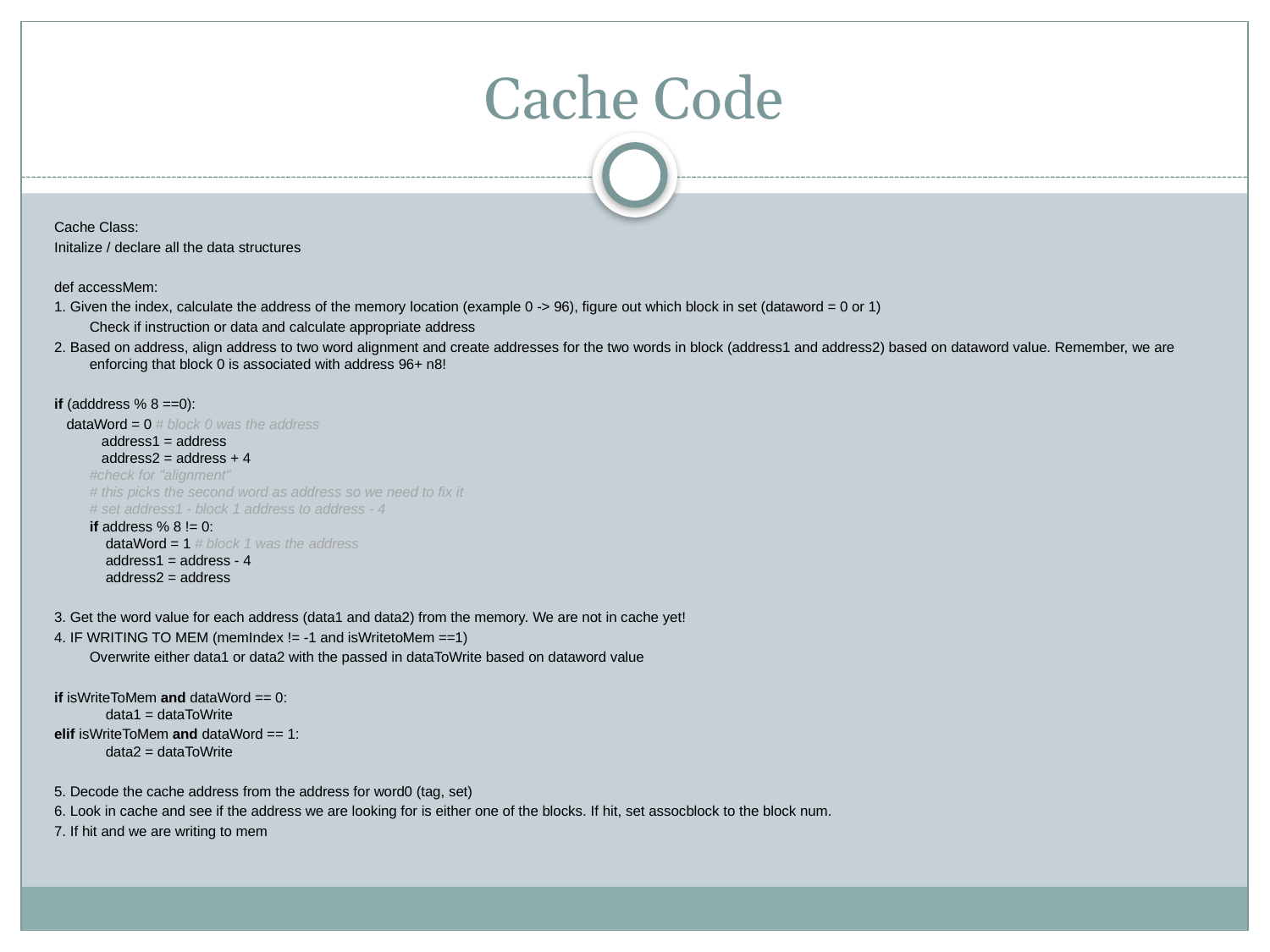

# Cache Code
Cache Class:
Initalize / declare all the data structures

def accessMem:
1. Given the index, calculate the address of the memory location (example 0 -> 96), figure out which block in set (dataword = 0 or 1)
	Check if instruction or data and calculate appropriate address
2. Based on address, align address to two word alignment and create addresses for the two words in block (address1 and address2) based on dataword value. Remember, we are enforcing that block 0 is associated with address 96+ n8!

if (adddress % 8 ==0):
   dataWord = 0 # block 0 was the address
   address1 = address
   address2 = address + 4
#check for "alignment"
# this picks the second word as address so we need to fix it
# set address1 - block 1 address to address - 4
if address % 8 != 0:
    dataWord = 1 # block 1 was the address
    address1 = address - 4
    address2 = address

3. Get the word value for each address (data1 and data2) from the memory. We are not in cache yet!
4. IF WRITING TO MEM (memIndex != -1 and isWritetoMem ==1)
	Overwrite either data1 or data2 with the passed in dataToWrite based on dataword value

if isWriteToMem and dataWord == 0:
    data1 = dataToWrite
elif isWriteToMem and dataWord == 1:
    data2 = dataToWrite

5. Decode the cache address from the address for word0 (tag, set)
6. Look in cache and see if the address we are looking for is either one of the blocks. If hit, set assocblock to the block num.
7. If hit and we are writing to mem